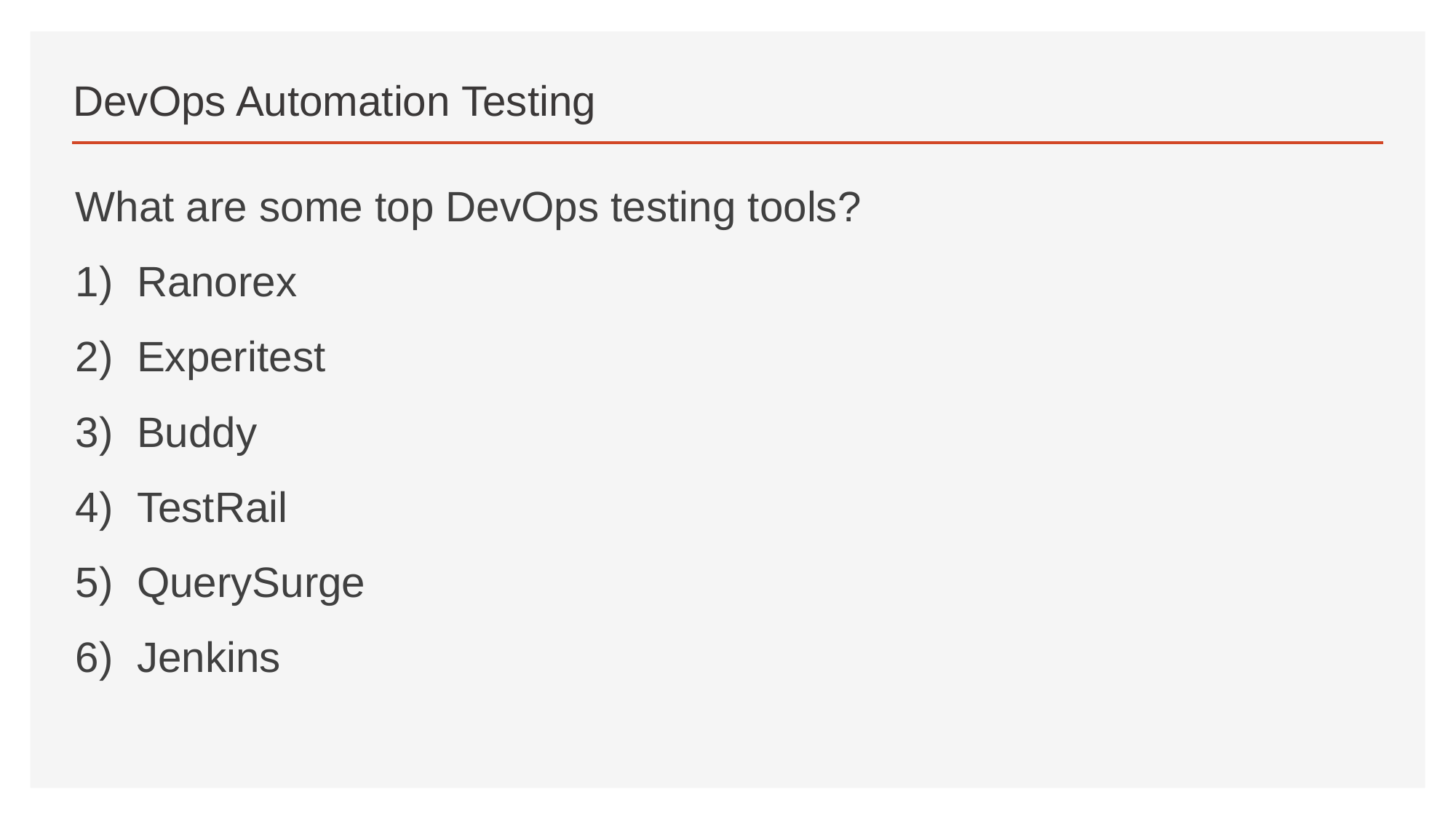

# DevOps Automation Testing
What are some top DevOps testing tools?
Ranorex
Experitest
Buddy
TestRail
QuerySurge
Jenkins